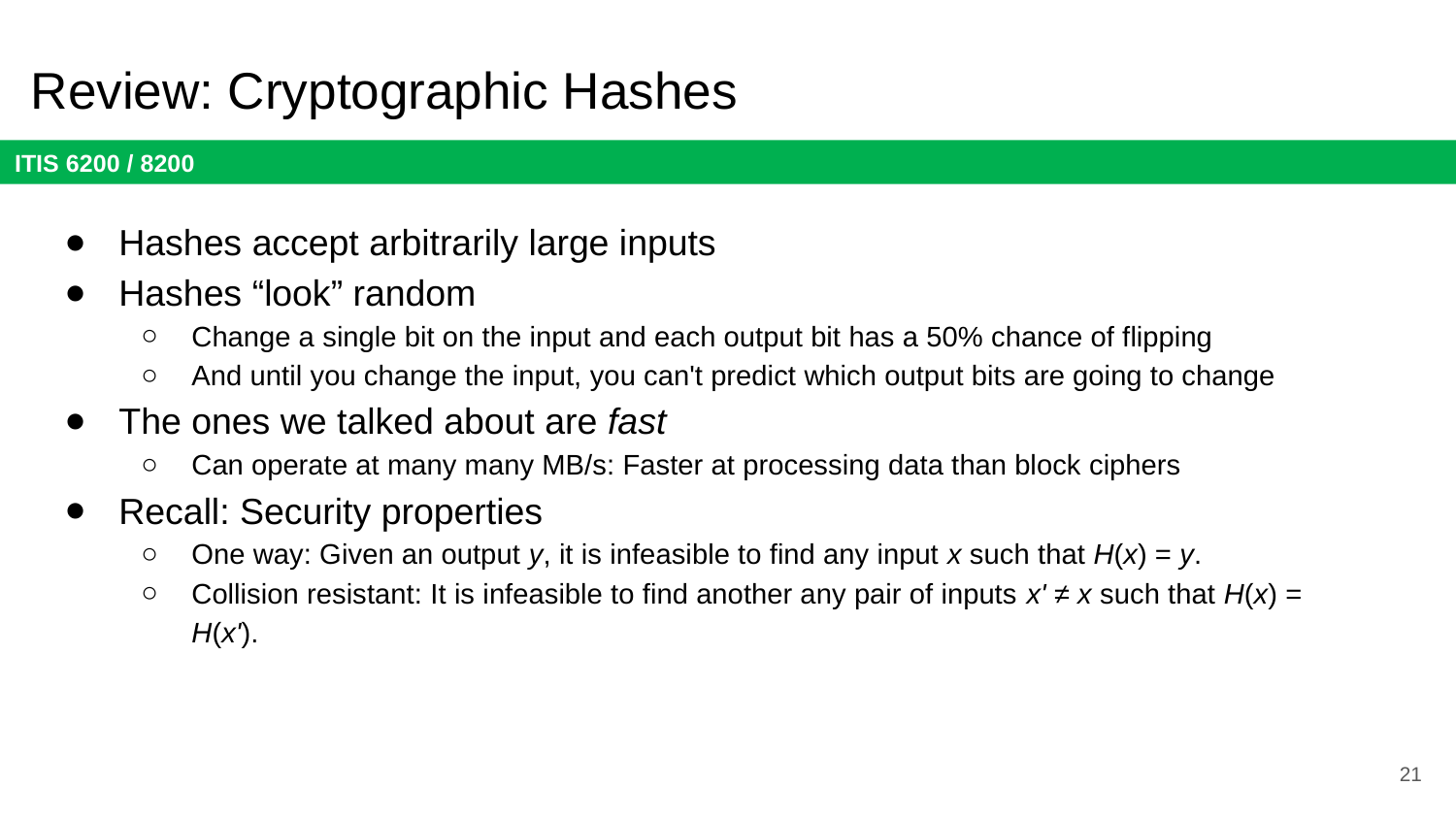

# Review: Cryptographic Hashes
Hashes accept arbitrarily large inputs
Hashes “look” random
Change a single bit on the input and each output bit has a 50% chance of flipping
And until you change the input, you can't predict which output bits are going to change
The ones we talked about are fast
Can operate at many many MB/s: Faster at processing data than block ciphers
Recall: Security properties
One way: Given an output y, it is infeasible to find any input x such that H(x) = y.
Collision resistant: It is infeasible to find another any pair of inputs x' ≠ x such that H(x) = H(x').
21